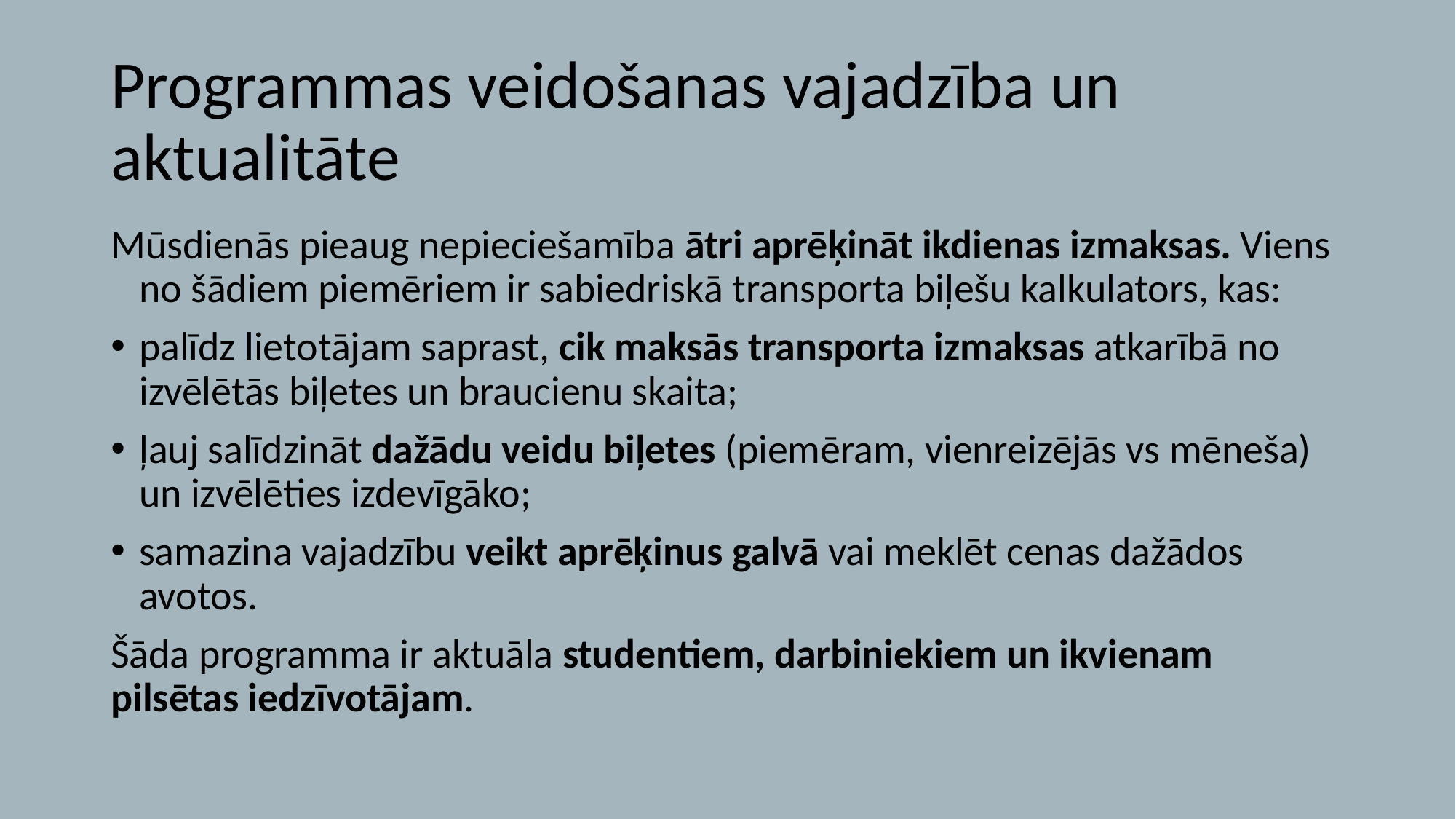

# Programmas veidošanas vajadzība un aktualitāte
Mūsdienās pieaug nepieciešamība ātri aprēķināt ikdienas izmaksas. Viens no šādiem piemēriem ir sabiedriskā transporta biļešu kalkulators, kas:
palīdz lietotājam saprast, cik maksās transporta izmaksas atkarībā no izvēlētās biļetes un braucienu skaita;
ļauj salīdzināt dažādu veidu biļetes (piemēram, vienreizējās vs mēneša) un izvēlēties izdevīgāko;
samazina vajadzību veikt aprēķinus galvā vai meklēt cenas dažādos avotos.
Šāda programma ir aktuāla studentiem, darbiniekiem un ikvienam pilsētas iedzīvotājam.